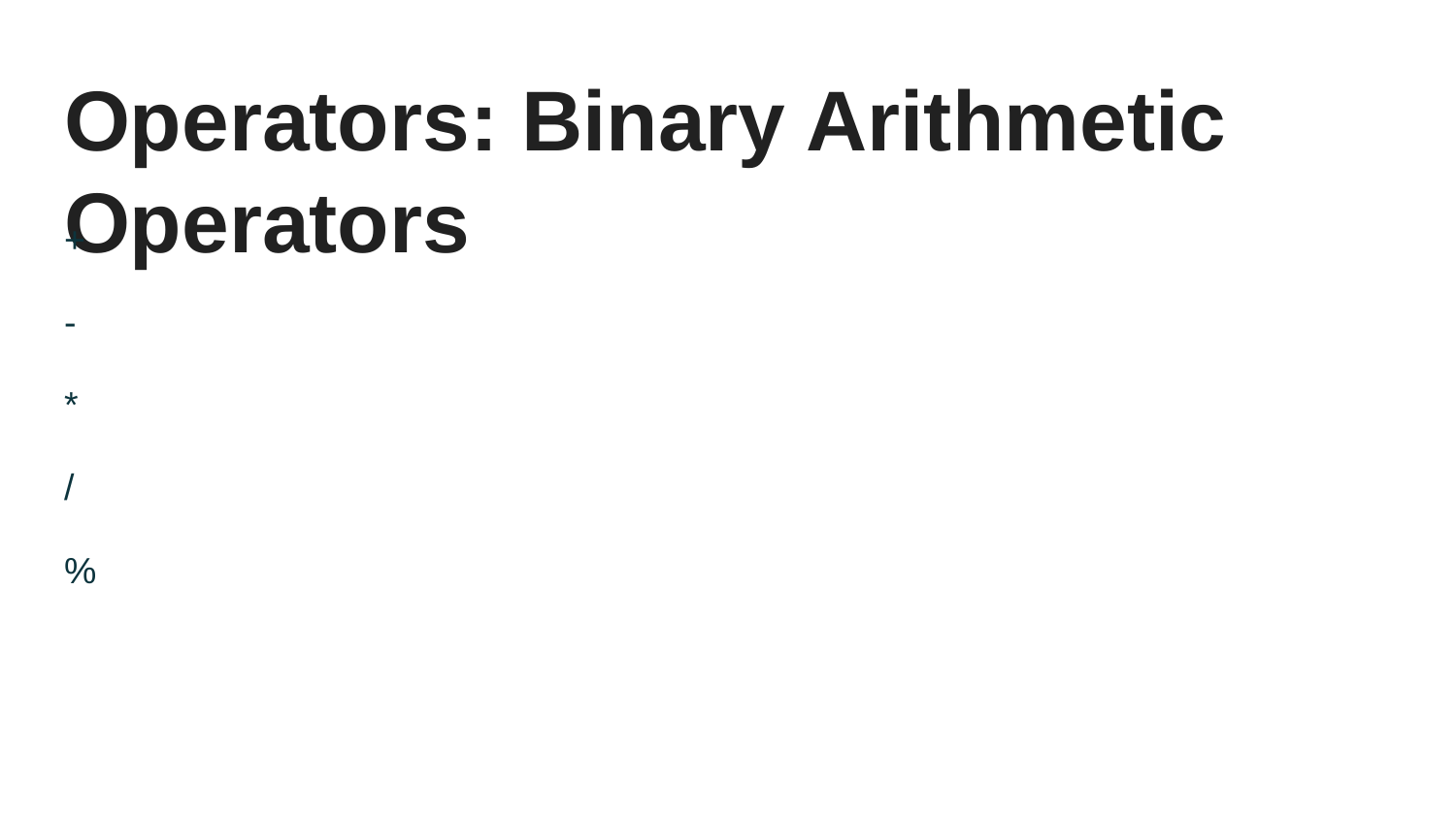

# Operators: Binary Arithmetic Operators
+
-
*
/
%